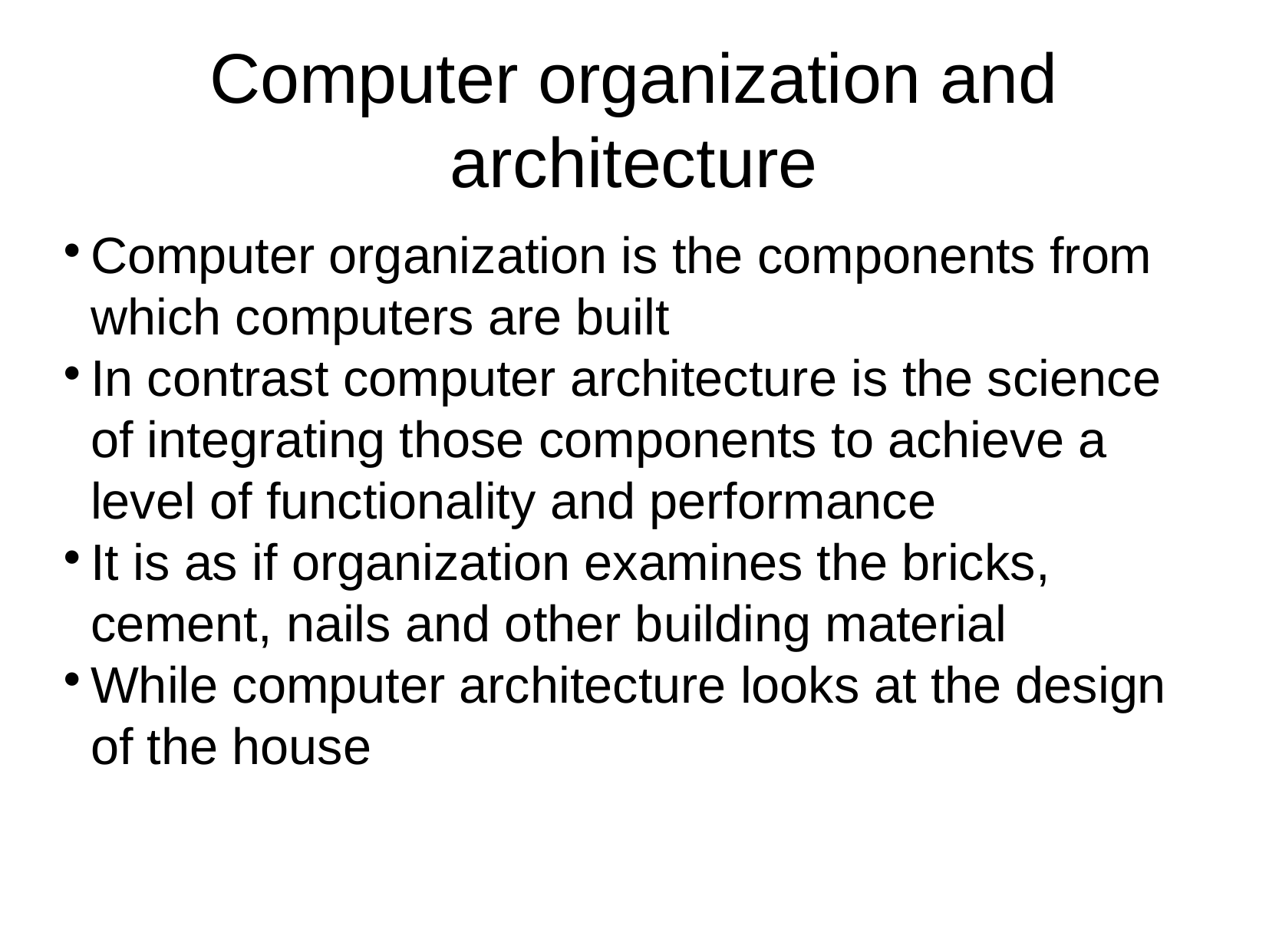

Computer organization and architecture
Computer organization is the components from which computers are built
In contrast computer architecture is the science of integrating those components to achieve a level of functionality and performance
It is as if organization examines the bricks, cement, nails and other building material
While computer architecture looks at the design of the house